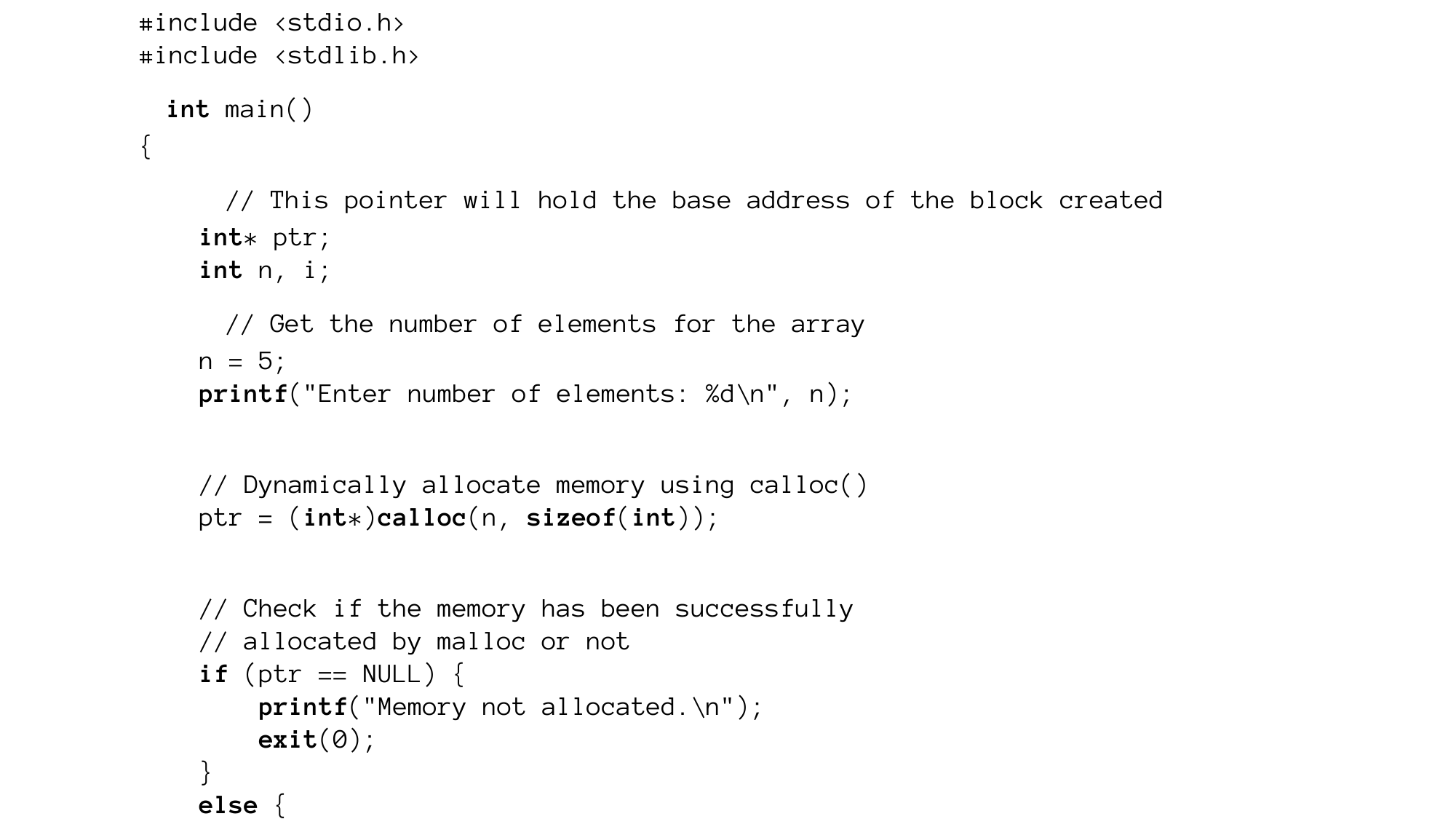

#include <stdio.h>
#include <stdlib.h>
 int main()
{
     // This pointer will hold the base address of the block created
    int* ptr;
    int n, i;
     // Get the number of elements for the array
    n = 5;
    printf("Enter number of elements: %d\n", n);

    // Dynamically allocate memory using calloc()
    ptr = (int*)calloc(n, sizeof(int));

    // Check if the memory has been successfully
    // allocated by malloc or not
    if (ptr == NULL) {
        printf("Memory not allocated.\n");
        exit(0);
    }
    else {